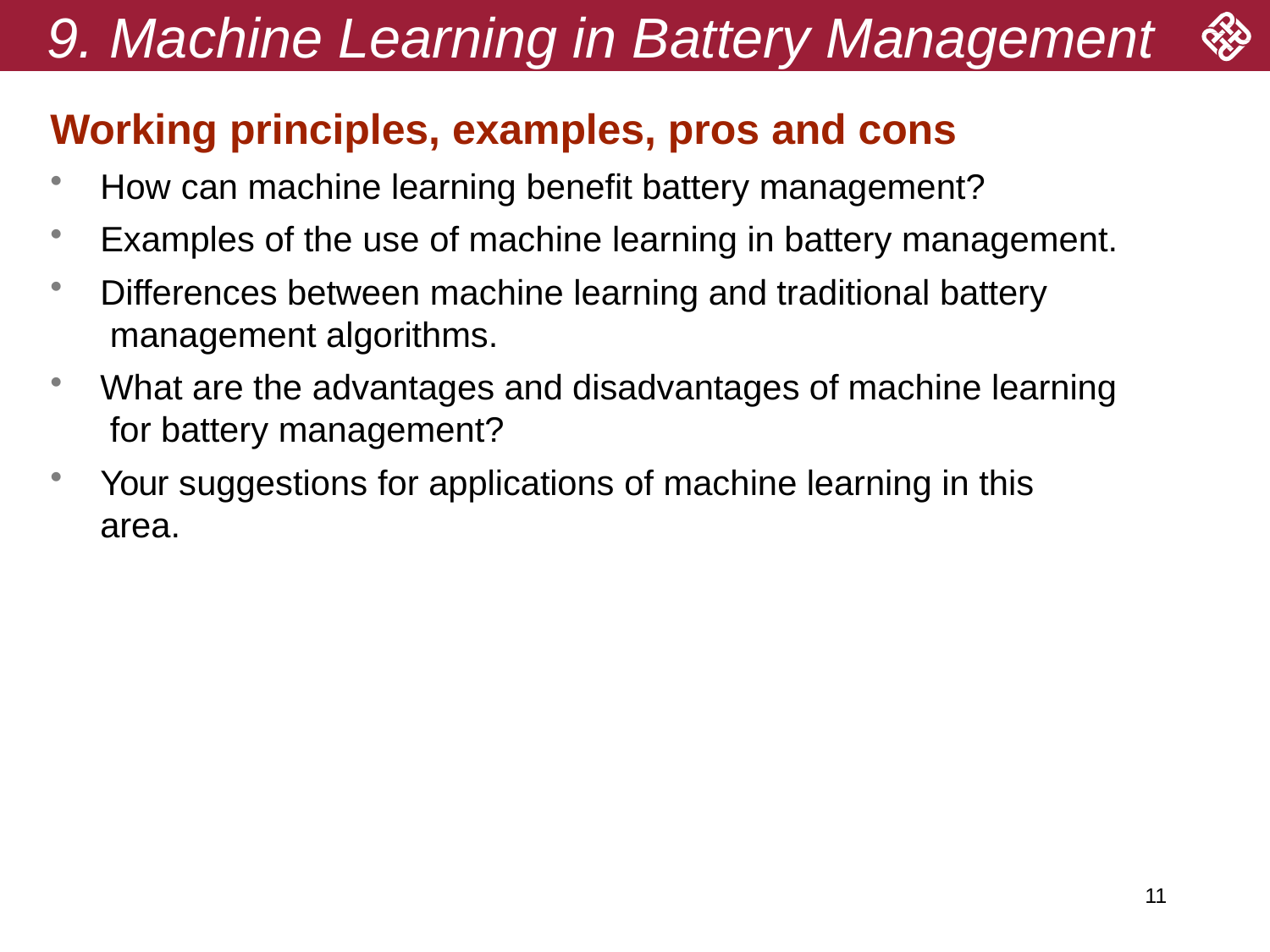

# 9. Machine Learning in Battery Management
Working principles, examples, pros and cons
How can machine learning benefit battery management?
Examples of the use of machine learning in battery management.
Differences between machine learning and traditional battery  management algorithms.
What are the advantages and disadvantages of machine learning  for battery management?
Your suggestions for applications of machine learning in this area.
11